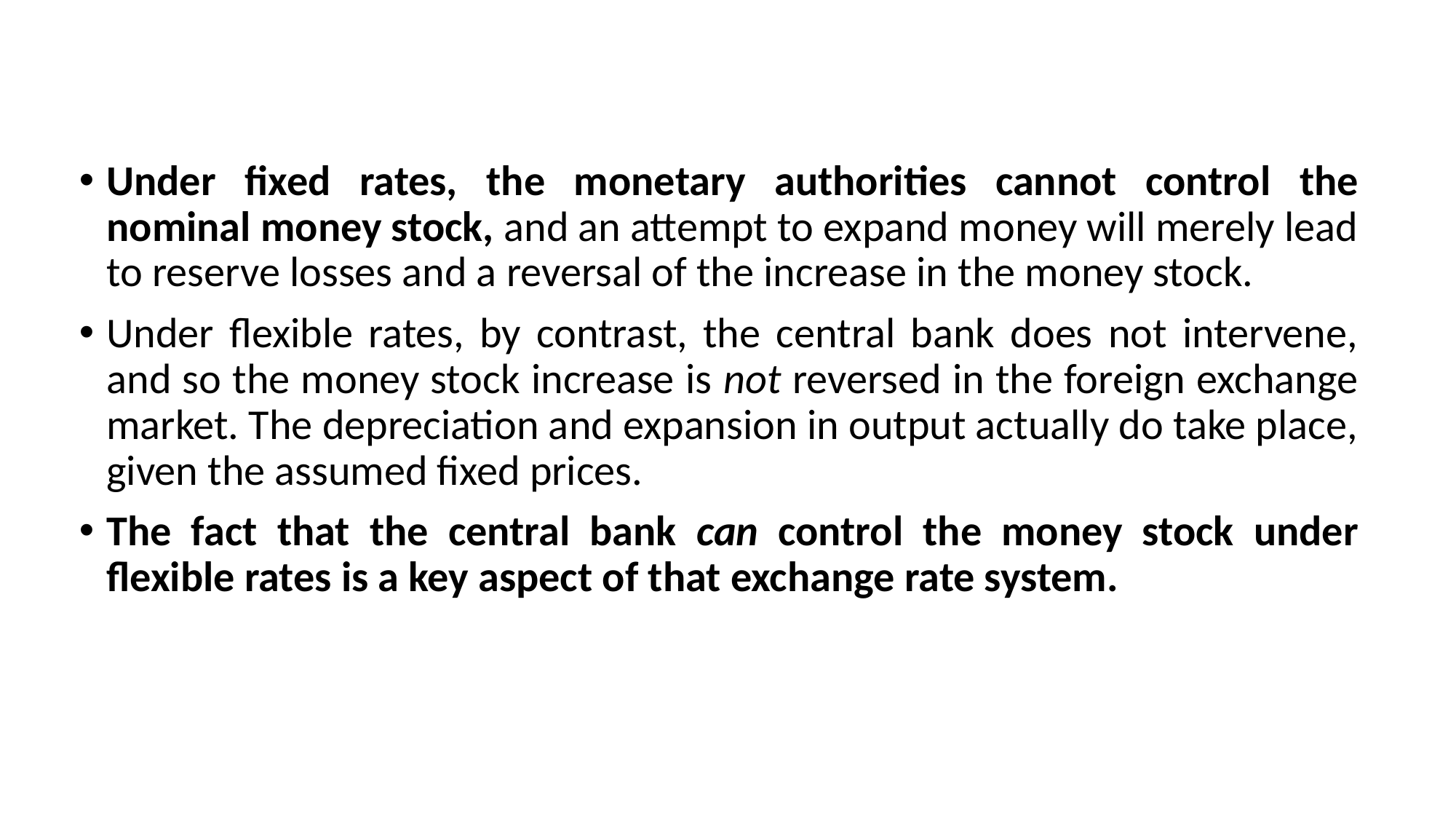

Under fixed rates, the monetary authorities cannot control the nominal money stock, and an attempt to expand money will merely lead to reserve losses and a reversal of the increase in the money stock.
Under flexible rates, by contrast, the central bank does not intervene, and so the money stock increase is not reversed in the foreign exchange market. The depreciation and expansion in output actually do take place, given the assumed fixed prices.
The fact that the central bank can control the money stock under flexible rates is a key aspect of that exchange rate system.